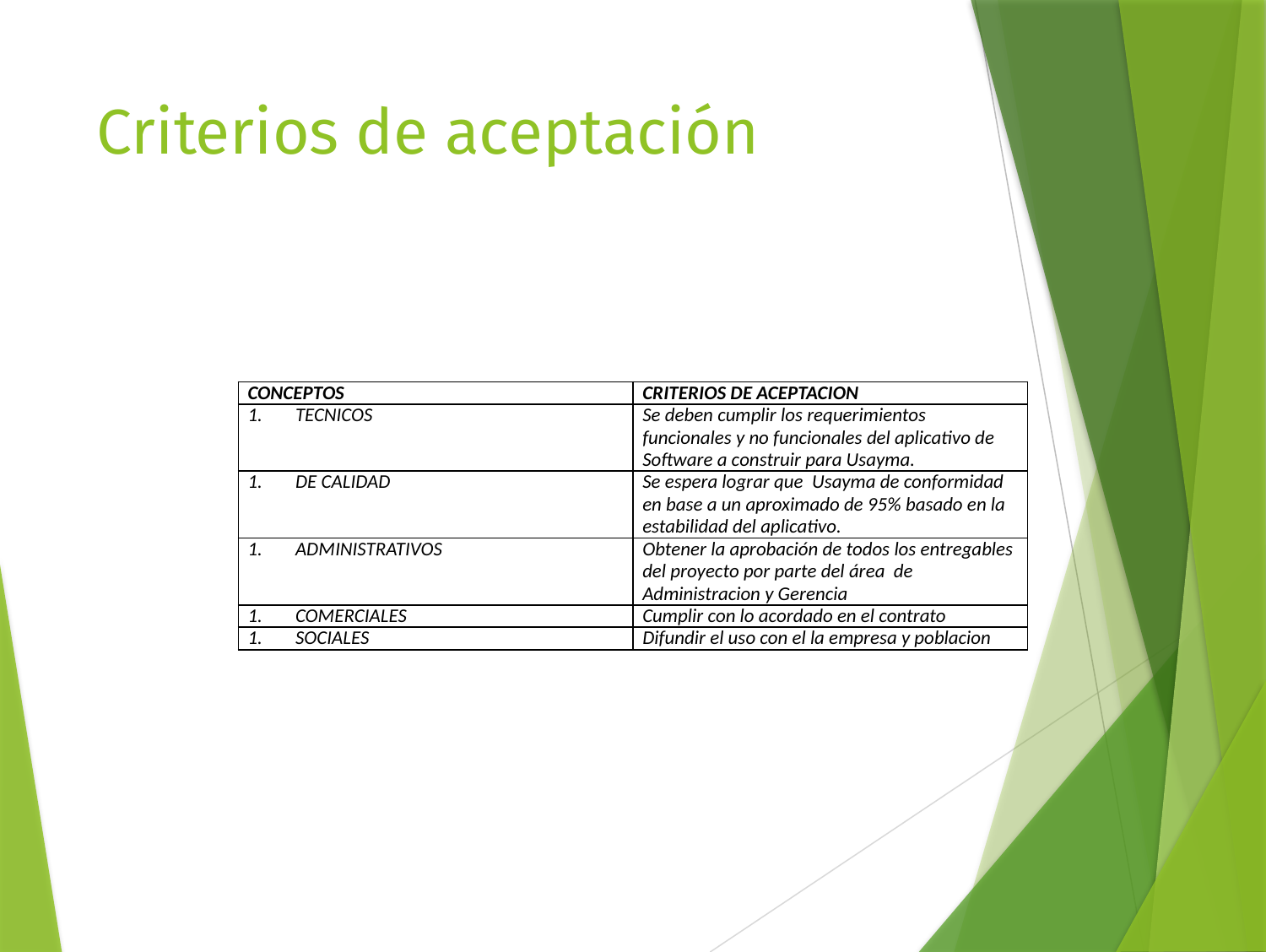

# Criterios de aceptación
| CONCEPTOS | CRITERIOS DE ACEPTACION |
| --- | --- |
| TECNICOS | Se deben cumplir los requerimientos funcionales y no funcionales del aplicativo de Software a construir para Usayma. |
| DE CALIDAD | Se espera lograr que Usayma de conformidad en base a un aproximado de 95% basado en la estabilidad del aplicativo. |
| ADMINISTRATIVOS | Obtener la aprobación de todos los entregables del proyecto por parte del área de Administracion y Gerencia |
| COMERCIALES | Cumplir con lo acordado en el contrato |
| SOCIALES | Difundir el uso con el la empresa y poblacion |